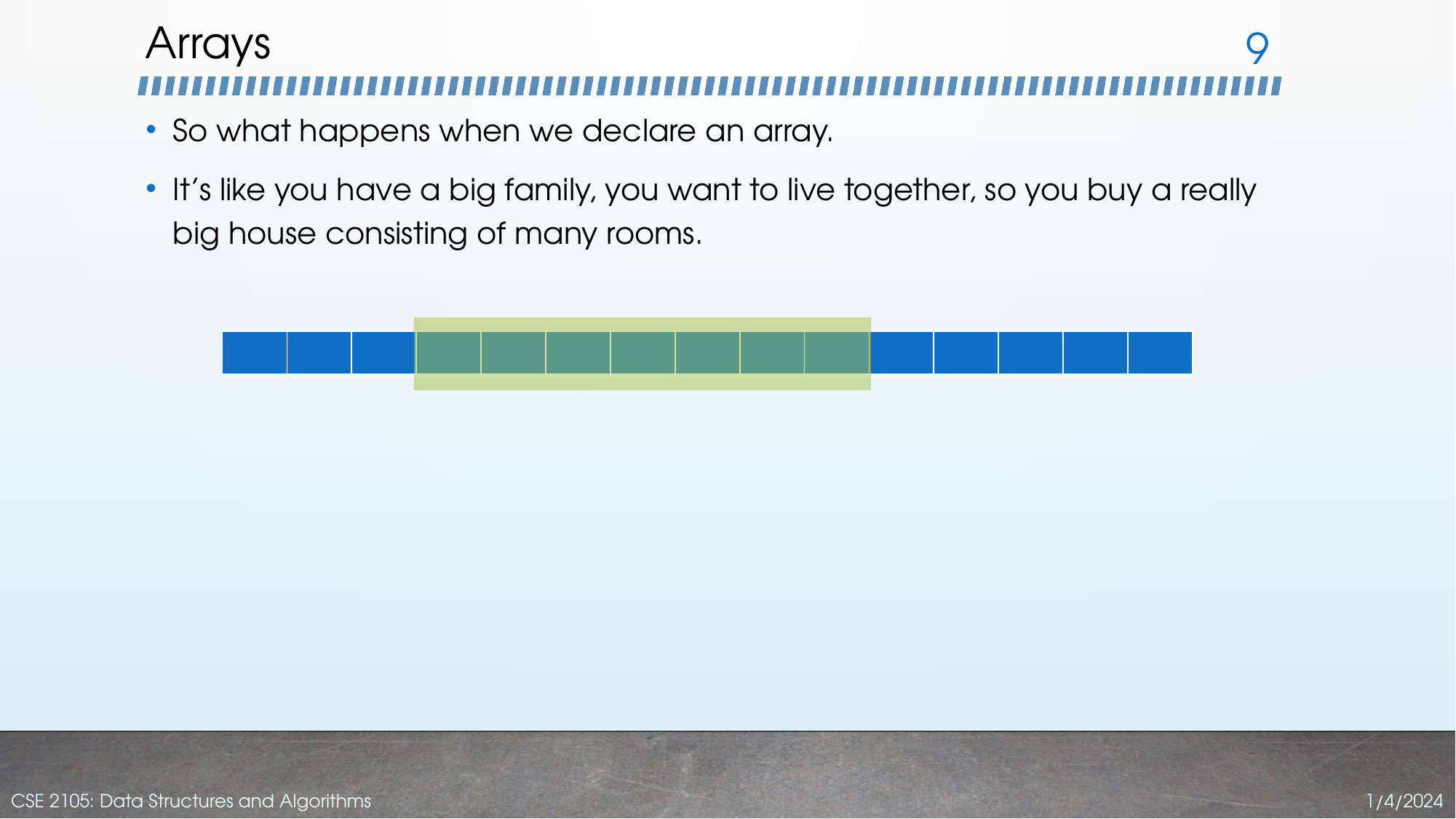

# Arrays
9
So what happens when we declare an array.
It’s like you have a big family, you want to live together, so you buy a really big house consisting of many rooms.

|  |  |  |  |  |  |  |  |  |  |  |  |  |  |  |
| --- | --- | --- | --- | --- | --- | --- | --- | --- | --- | --- | --- | --- | --- | --- |
1/4/2024
CSE 2105: Data Structures and Algorithms